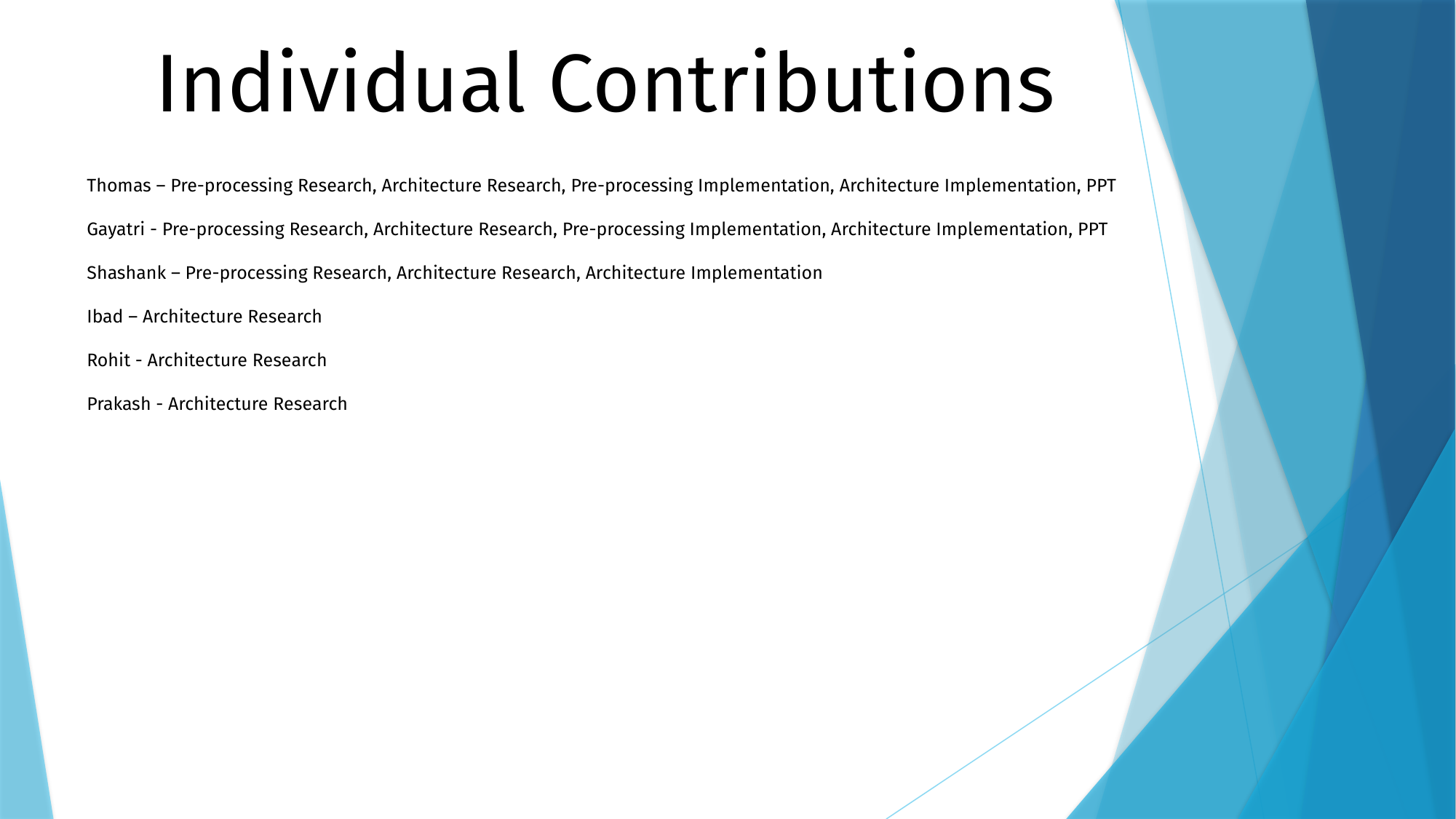

Individual Contributions
Thomas – Pre-processing Research, Architecture Research, Pre-processing Implementation, Architecture Implementation, PPT
Gayatri - Pre-processing Research, Architecture Research, Pre-processing Implementation, Architecture Implementation, PPT

Shashank – Pre-processing Research, Architecture Research, Architecture Implementation

Ibad – Architecture Research

Rohit - Architecture Research

Prakash - Architecture Research